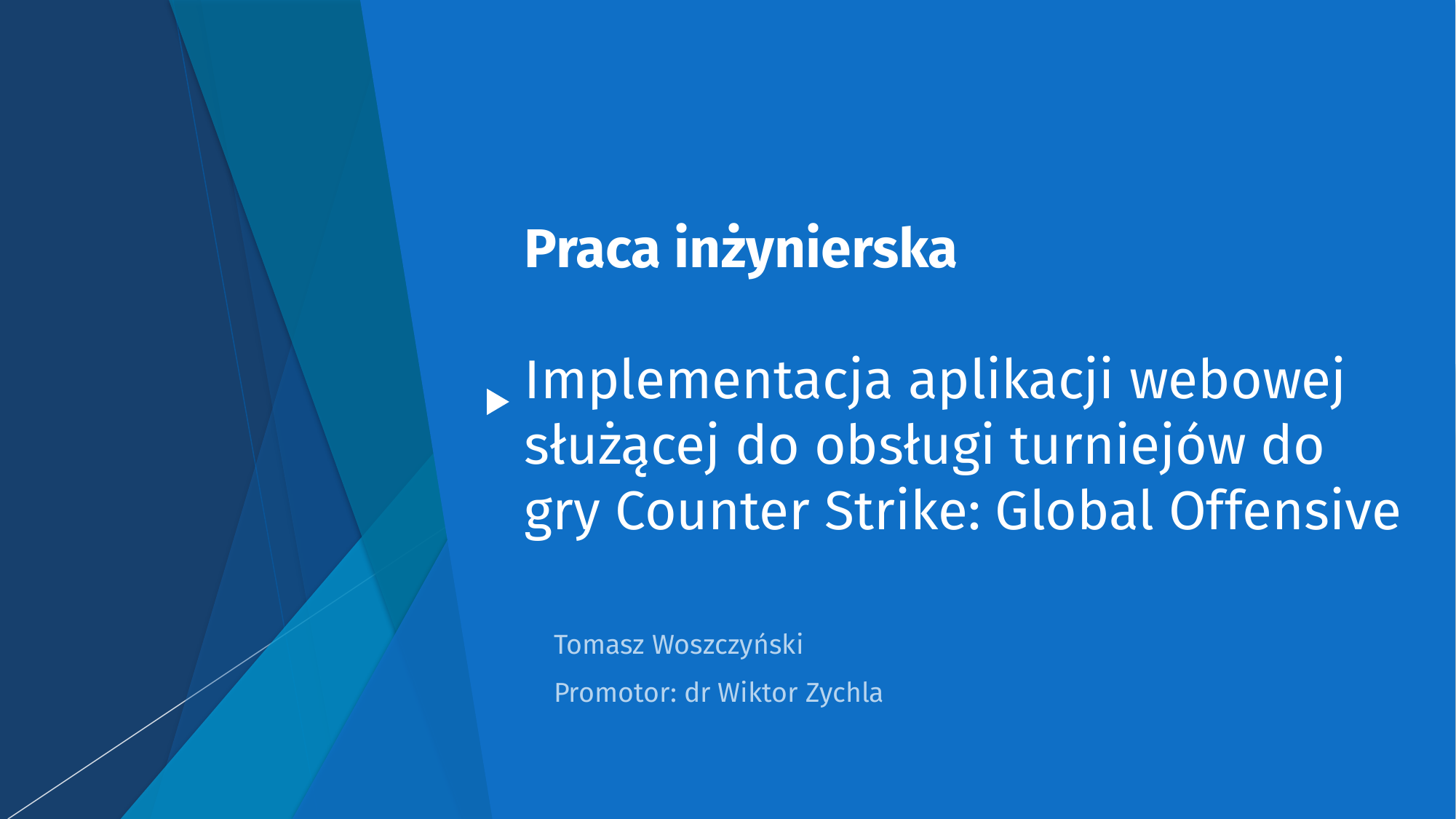

# Praca inżynierska Implementacja aplikacji webowej służącej do obsługi turniejów do gry Counter Strike: Global Offensive

Tomasz Woszczyński
Promotor: dr Wiktor Zychla